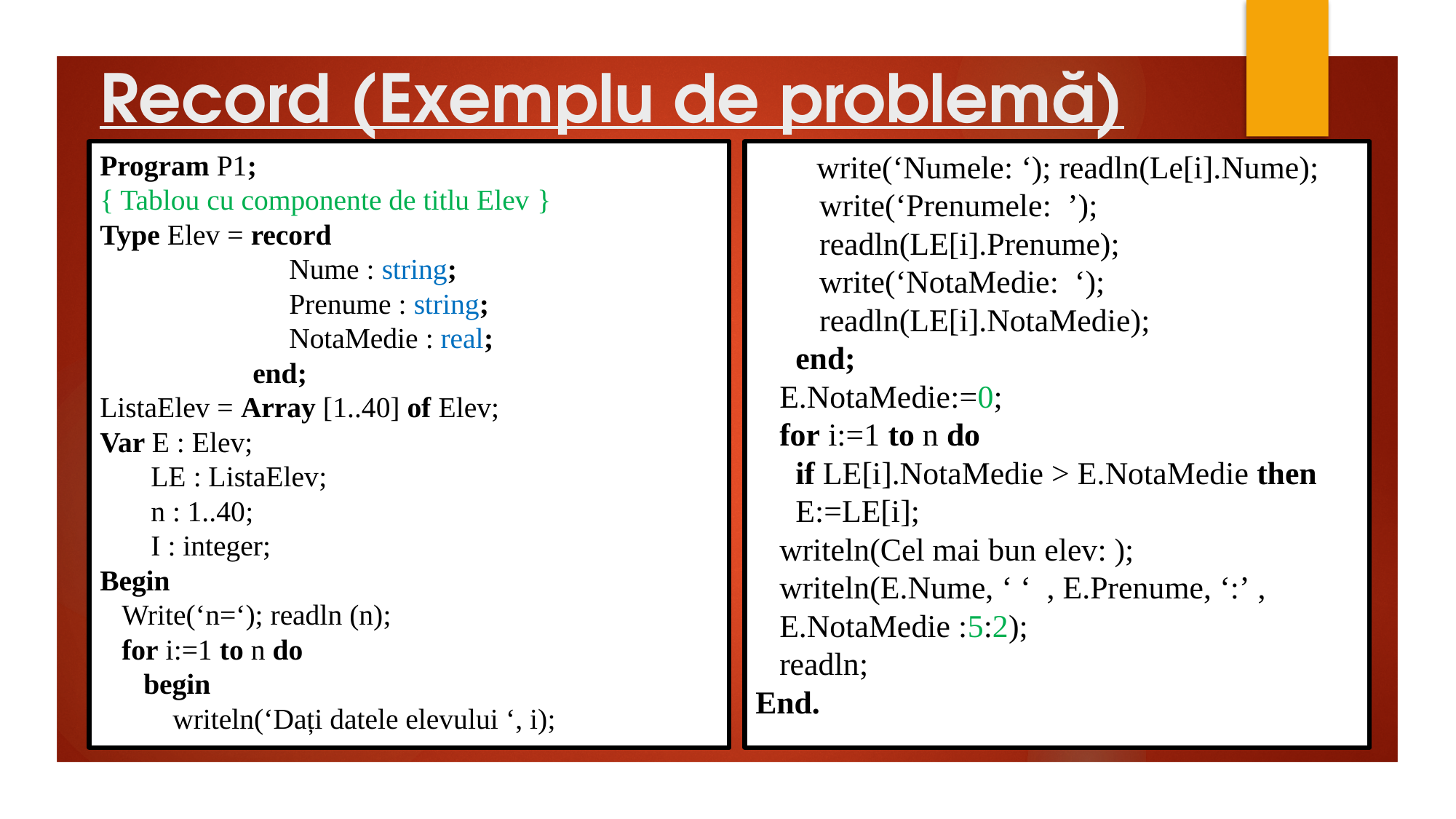

# Record (Exemplu de problemă)
Program P1;
{ Tablou cu componente de titlu Elev }
Type Elev = record
                          Nume : string;
                          Prenume : string;
                          NotaMedie : real;
                     end;
ListaElev = Array [1..40] of Elev;
Var E : Elev;
       LE : ListaElev;
       n : 1..40;
       I : integer;
Begin
   Write(‘n=‘); readln (n);
   for i:=1 to n do
      begin
          writeln(‘Dați datele elevului ‘, i);
        write(‘Numele: ‘); readln(Le[i].Nume);
        write(‘Prenumele:  ’);
        readln(LE[i].Prenume);
        write(‘NotaMedie:  ‘);
        readln(LE[i].NotaMedie);
     end;
   E.NotaMedie:=0;
   for i:=1 to n do
     if LE[i].NotaMedie > E.NotaMedie then
     E:=LE[i];
   writeln(Cel mai bun elev: );
   writeln(E.Nume, ‘ ‘  , E.Prenume, ‘:’ ,
   E.NotaMedie :5:2);
   readln;
End.